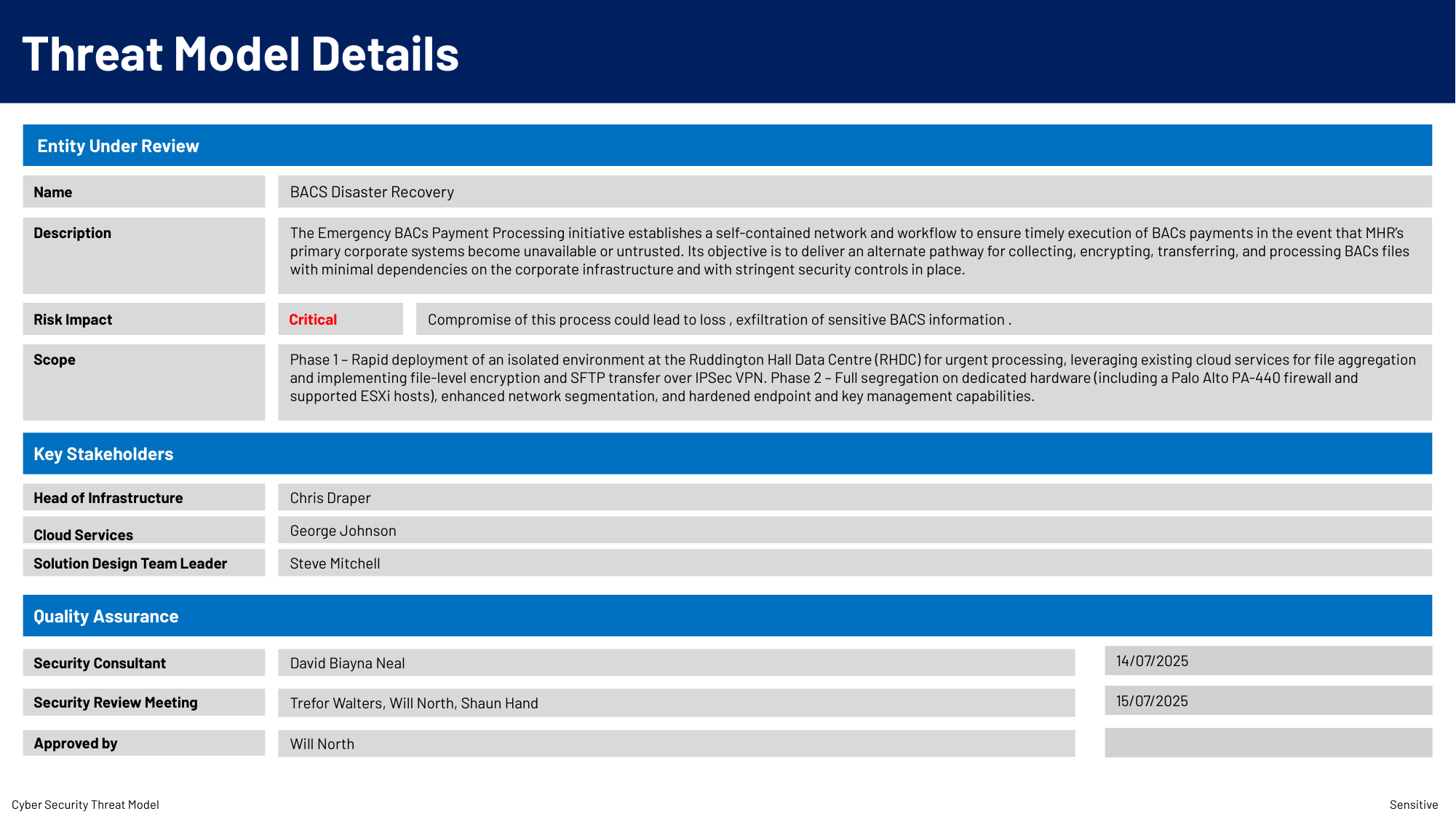

Threat Model Details
 Entity Under Review
Name
BACS Disaster Recovery
The Emergency BACs Payment Processing initiative establishes a self-contained network and workflow to ensure timely execution of BACs payments in the event that MHR’s primary corporate systems become unavailable or untrusted. Its objective is to deliver an alternate pathway for collecting, encrypting, transferring, and processing BACs files with minimal dependencies on the corporate infrastructure and with stringent security controls in place.
Description
Critical
Compromise of this process could lead to loss , exfiltration of sensitive BACS information .
Risk Impact
Phase 1 – Rapid deployment of an isolated environment at the Ruddington Hall Data Centre (RHDC) for urgent processing, leveraging existing cloud services for file aggregation and implementing file-level encryption and SFTP transfer over IPSec VPN. Phase 2 – Full segregation on dedicated hardware (including a Palo Alto PA-440 firewall and supported ESXi hosts), enhanced network segmentation, and hardened endpoint and key management capabilities.
Scope
Key Stakeholders
Head of Infrastructure
Chris Draper
Cloud Services
George Johnson
Solution Design Team Leader
Steve Mitchell
Quality Assurance
14/07/2025
Security Consultant
David Biayna Neal
15/07/2025
Security Review Meeting
Trefor Walters, Will North, Shaun Hand

Approved by
Will North
Cyber Security Threat Model	Sensitive